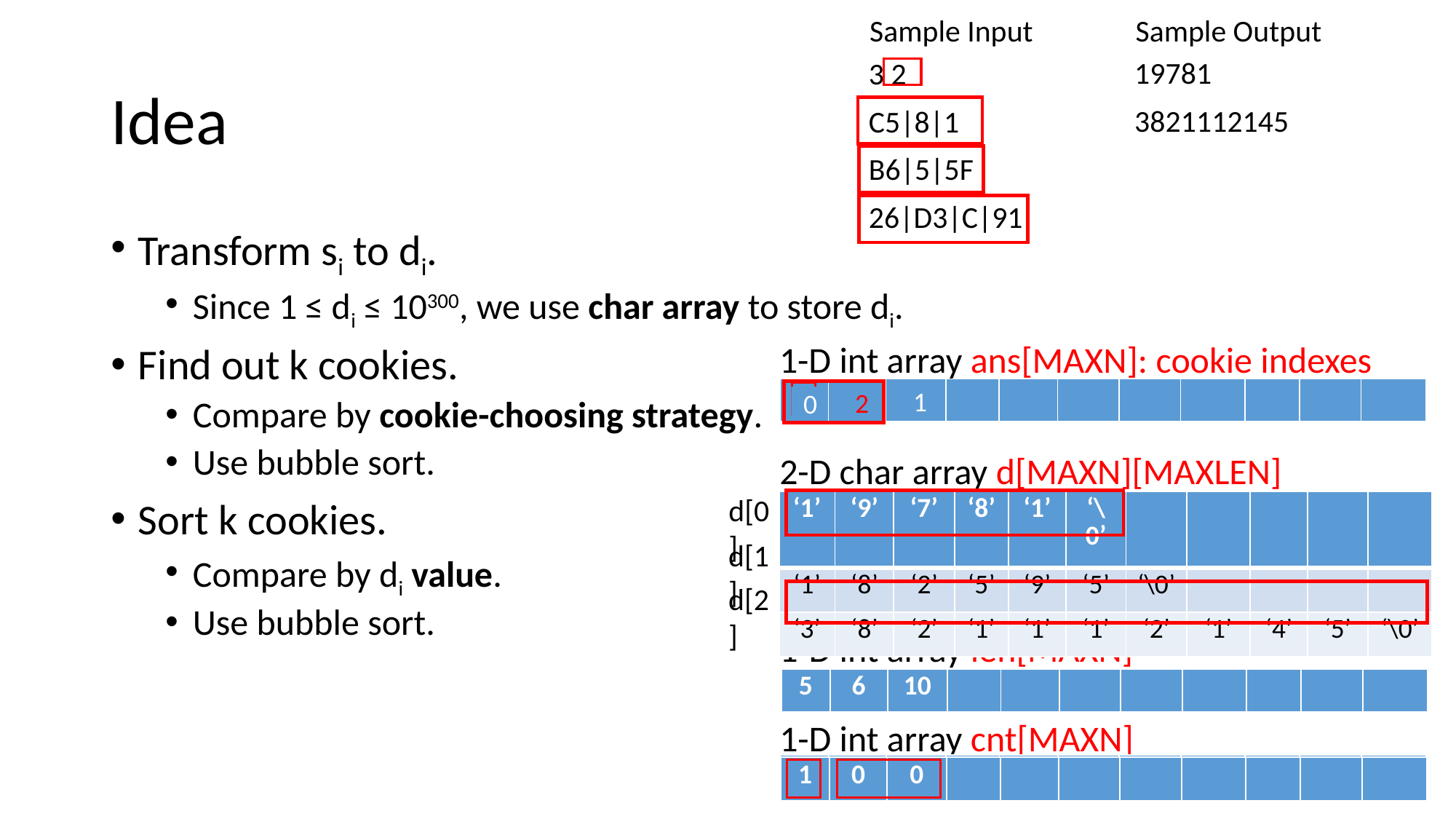

Sample Output
Sample Input
# Idea
19781
3821112145
3 2
C5|8|1
B6|5|5F
26|D3|C|91

Transform si to di.
Since 1 ≤ di ≤ 10300, we use char array to store di.
Find out k cookies.
Compare by cookie-choosing strategy.
Use bubble sort.
Sort k cookies.
Compare by di value.
Use bubble sort.

1-D int array ans[MAXN]: cookie indexes
| 0 | 1 | 2 |  |  |  |  |  |  |  |  |
| --- | --- | --- | --- | --- | --- | --- | --- | --- | --- | --- |
2
1

1

2
2
0
0
2-D char array d[MAXN][MAXLEN]
d[0]
|  |  |  |  |  |  |  |  |  |  |  |
| --- | --- | --- | --- | --- | --- | --- | --- | --- | --- | --- |
|  |  |  |  |  |  |  |  |  |  |  |
|  |  |  |  |  |  |  |  |  |  |  |

| ‘1’ | ‘9’ | ‘7’ | ‘8’ | ‘1’ | ‘\0’ |  |  |  |  |  |
| --- | --- | --- | --- | --- | --- | --- | --- | --- | --- | --- |
|  |  |  |  |  |  |  |  |  |  |  |
|  |  |  |  |  |  |  |  |  |  |  |
| ‘1’ | ‘9’ | ‘7’ | ‘8’ | ‘1’ | ‘\0’ |  |  |  |  |  |
| --- | --- | --- | --- | --- | --- | --- | --- | --- | --- | --- |
| ‘1’ | ‘8’ | ‘2’ | ‘5’ | ‘9’ | ‘5’ | ‘\0’ |  |  |  |  |
| ‘3’ | ‘8’ | ‘2’ | ‘1’ | ‘1’ | ‘1’ | ‘2’ | ‘1’ | ‘4’ | ‘5’ | ‘\0’ |
| ‘1’ | ‘9’ | ‘7’ | ‘8’ | ‘1’ | ‘\0’ |  |  |  |  |  |
| --- | --- | --- | --- | --- | --- | --- | --- | --- | --- | --- |
| ‘1’ | ‘8’ | ‘2’ | ‘5’ | ‘9’ | ‘5’ | ‘\0’ |  |  |  |  |
|  |  |  |  |  |  |  |  |  |  |  |
d[1]
d[2]

1-D int array len[MAXN]
|  |  |  |  |  |  |  |  |  |  |  |
| --- | --- | --- | --- | --- | --- | --- | --- | --- | --- | --- |
| 5 |  |  |  |  |  |  |  |  |  |  |
| --- | --- | --- | --- | --- | --- | --- | --- | --- | --- | --- |
| 5 | 6 | 10 |  |  |  |  |  |  |  |  |
| --- | --- | --- | --- | --- | --- | --- | --- | --- | --- | --- |
| 5 | 6 |  |  |  |  |  |  |  |  |  |
| --- | --- | --- | --- | --- | --- | --- | --- | --- | --- | --- |
1-D int array cnt[MAXN]
| 1 |  |  |  |  |  |  |  |  |  |  |
| --- | --- | --- | --- | --- | --- | --- | --- | --- | --- | --- |
| 1 | 0 |  |  |  |  |  |  |  |  |  |
| --- | --- | --- | --- | --- | --- | --- | --- | --- | --- | --- |
|  |  |  |  |  |  |  |  |  |  |  |
| --- | --- | --- | --- | --- | --- | --- | --- | --- | --- | --- |
| 1 | 0 | 0 |  |  |  |  |  |  |  |  |
| --- | --- | --- | --- | --- | --- | --- | --- | --- | --- | --- |